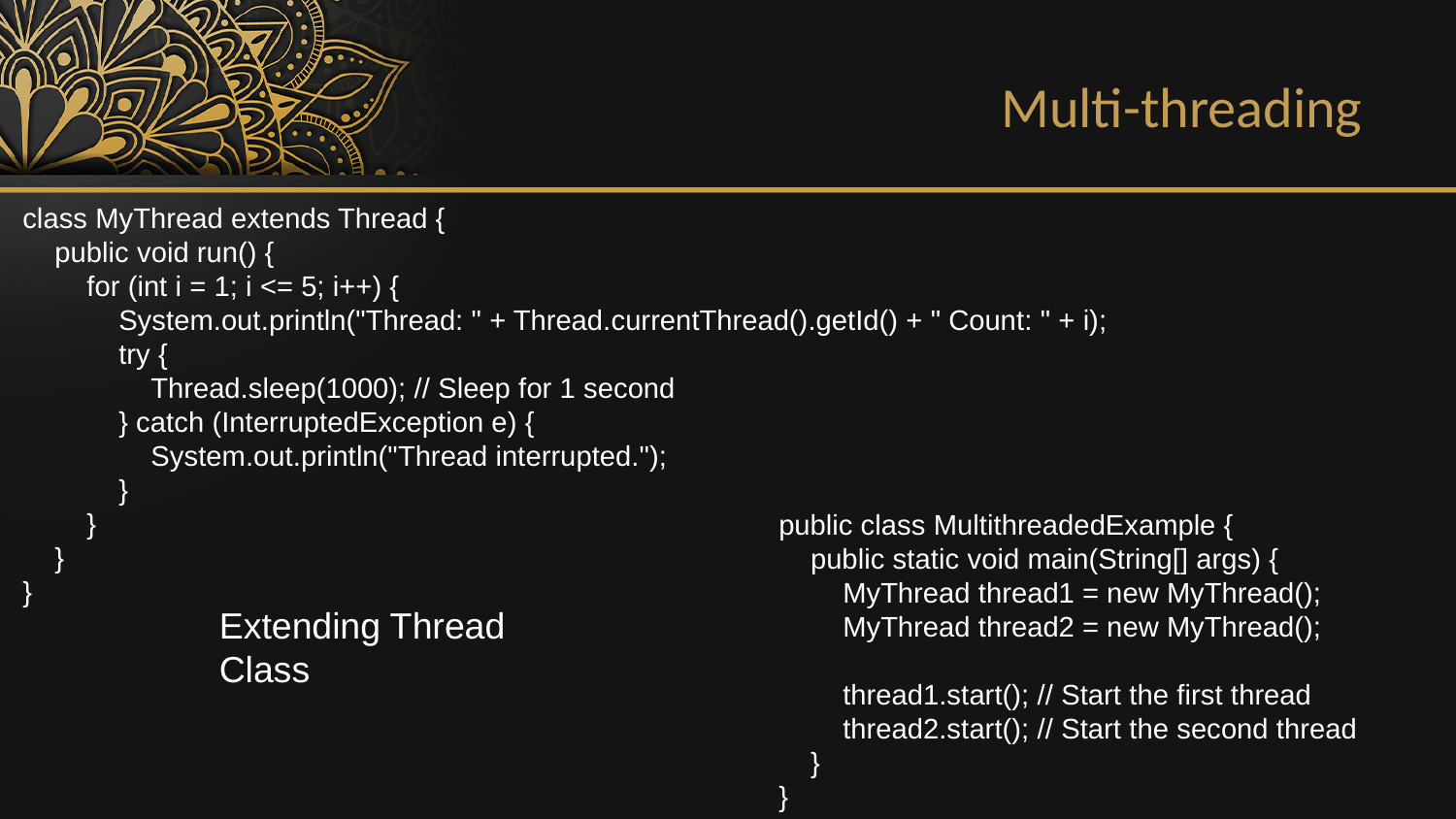

Multi-threading
class MyThread extends Thread {
    public void run() {
        for (int i = 1; i <= 5; i++) {
            System.out.println("Thread: " + Thread.currentThread().getId() + " Count: " + i);
            try {
                Thread.sleep(1000); // Sleep for 1 second
            } catch (InterruptedException e) {
                System.out.println("Thread interrupted.");
            }
        }
    }
}

public class MultithreadedExample {
    public static void main(String[] args) {
        MyThread thread1 = new MyThread();
        MyThread thread2 = new MyThread();

        thread1.start(); // Start the first thread
        thread2.start(); // Start the second thread
    }
}
Extending Thread Class